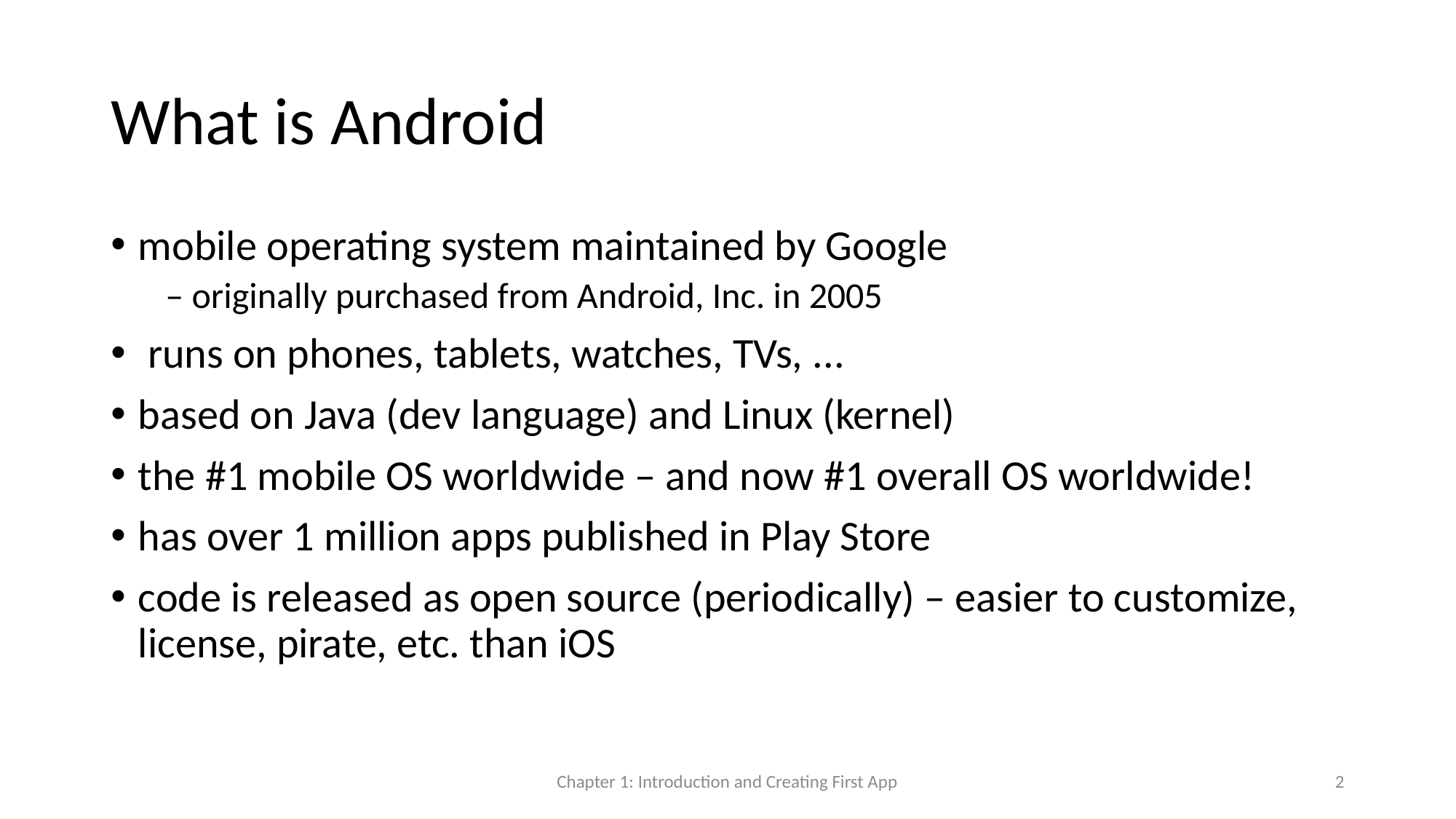

# What is Android
mobile operating system maintained by Google
– originally purchased from Android, Inc. in 2005
 runs on phones, tablets, watches, TVs, ...
based on Java (dev language) and Linux (kernel)
the #1 mobile OS worldwide – and now #1 overall OS worldwide!
has over 1 million apps published in Play Store
code is released as open source (periodically) – easier to customize, license, pirate, etc. than iOS
Chapter 1: Introduction and Creating First App
2